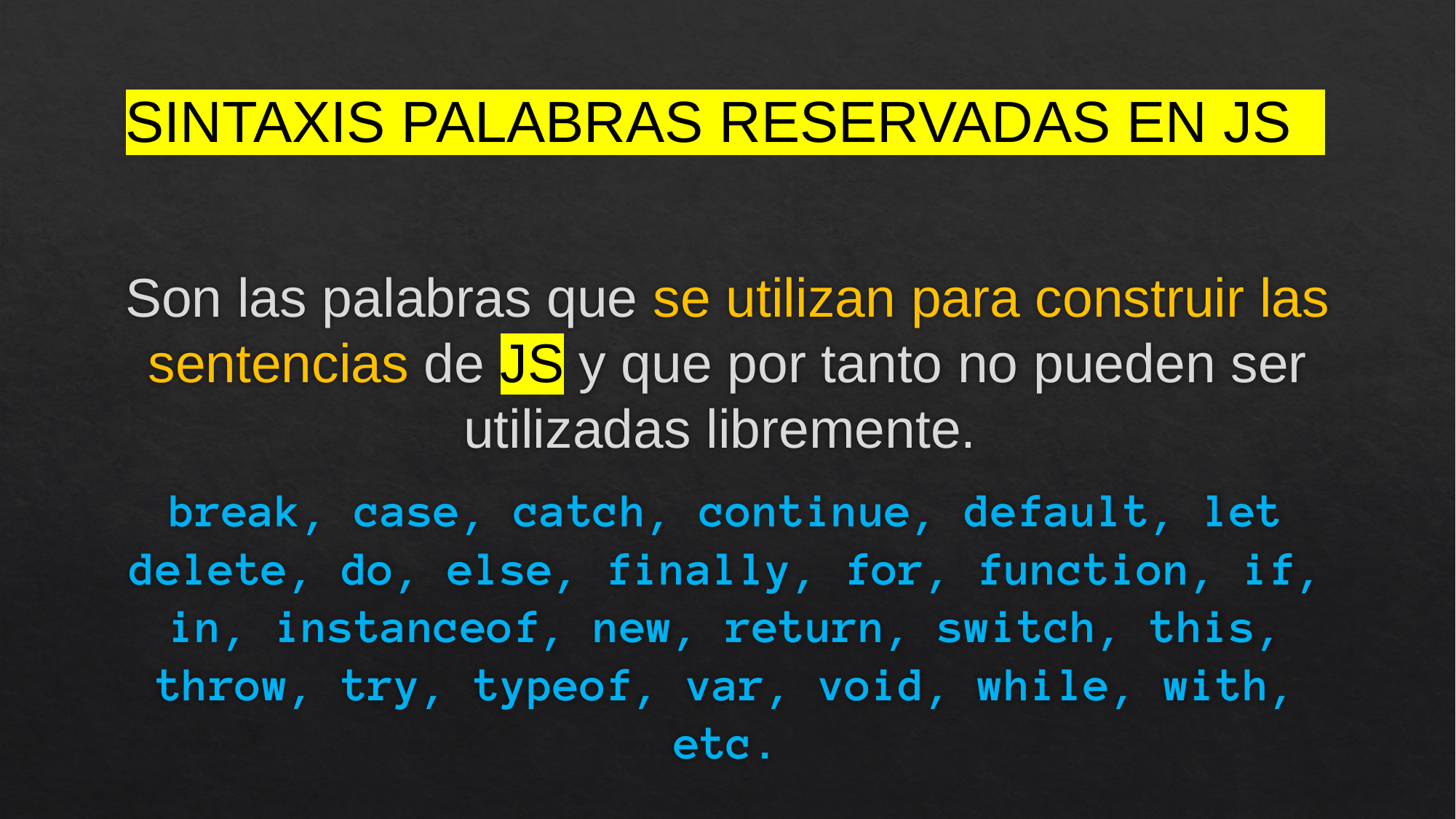

# SINTAXIS PALABRAS RESERVADAS EN JS
Son las palabras que se utilizan para construir las sentencias de JS y que por tanto no pueden ser utilizadas libremente.
break, case, catch, continue, default, let delete, do, else, finally, for, function, if, in, instanceof, new, return, switch, this, throw, try, typeof, var, void, while, with, etc.